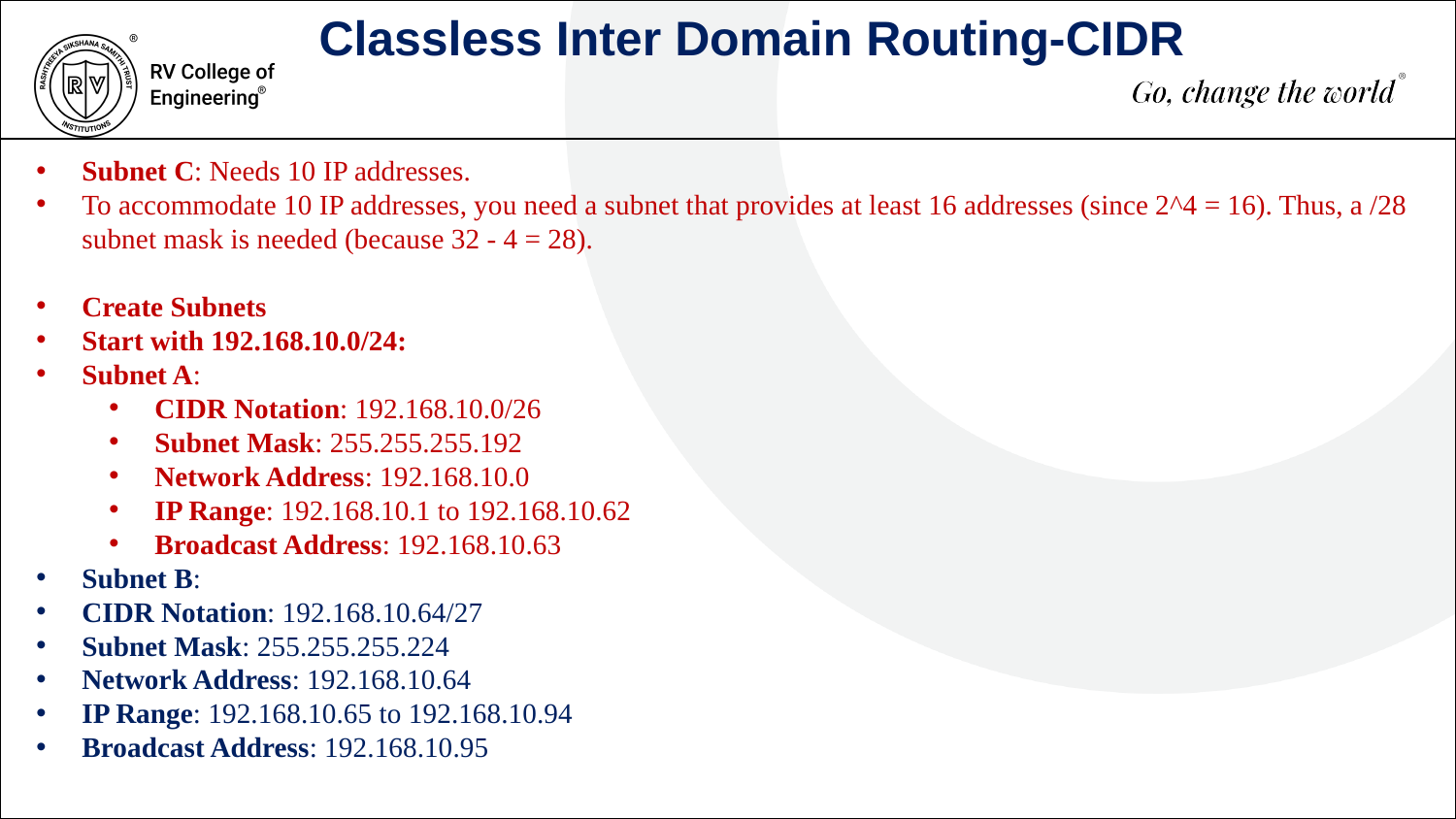

Classless Inter Domain Routing-CIDR

Subnet C: Needs 10 IP addresses.
To accommodate 10 IP addresses, you need a subnet that provides at least 16 addresses (since 2^4 = 16). Thus, a /28 subnet mask is needed (because 32 - 4 = 28).

Create Subnets
Start with 192.168.10.0/24:
Subnet A:
CIDR Notation: 192.168.10.0/26
Subnet Mask: 255.255.255.192
Network Address: 192.168.10.0
IP Range: 192.168.10.1 to 192.168.10.62
Broadcast Address: 192.168.10.63
Subnet B:
CIDR Notation: 192.168.10.64/27
Subnet Mask: 255.255.255.224
Network Address: 192.168.10.64
IP Range: 192.168.10.65 to 192.168.10.94
Broadcast Address: 192.168.10.95